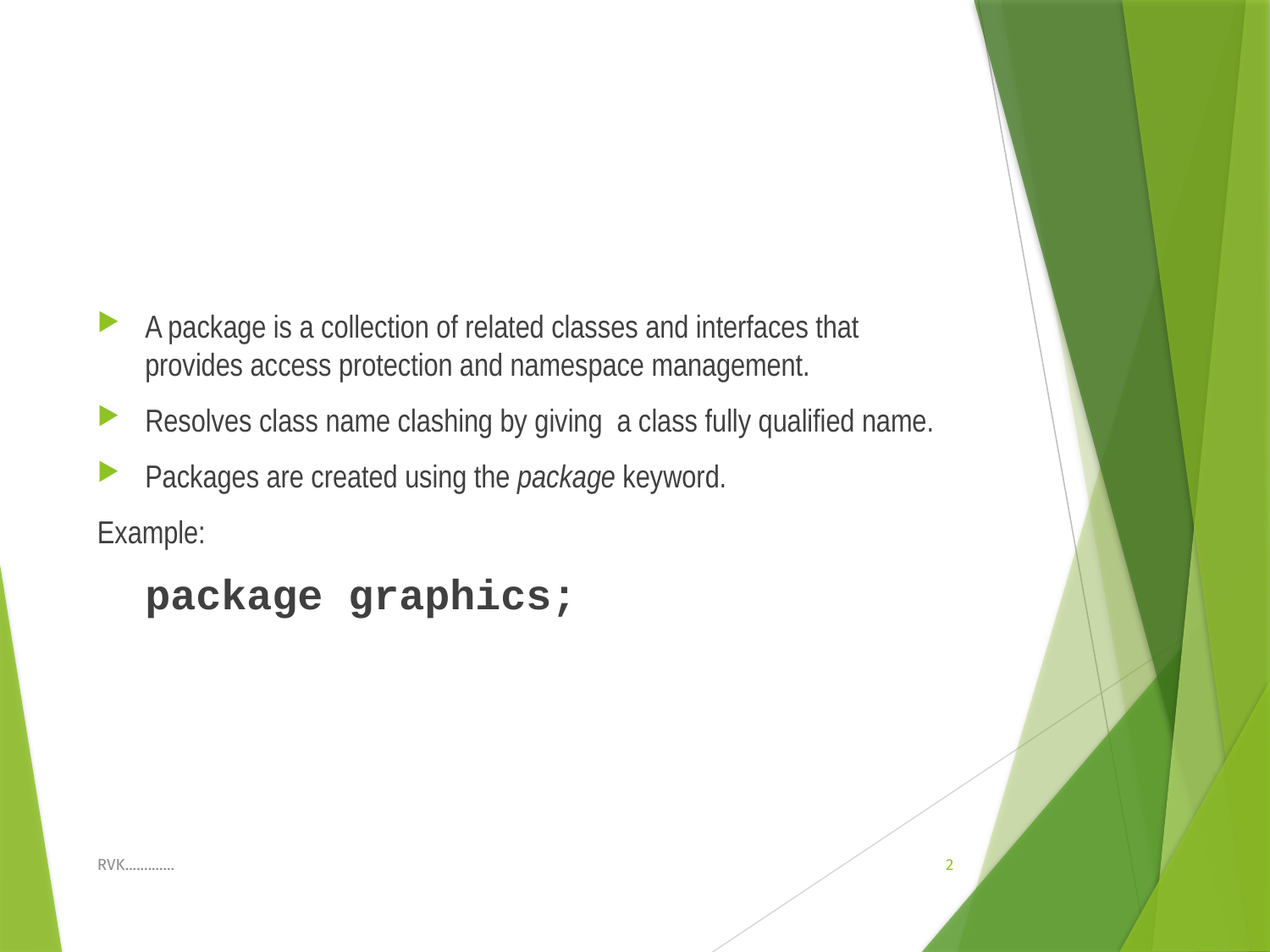

#
A package is a collection of related classes and interfaces that provides access protection and namespace management.
Resolves class name clashing by giving  a class fully qualified name.
Packages are created using the package keyword.
Example:
	package graphics;

RVK.............
2